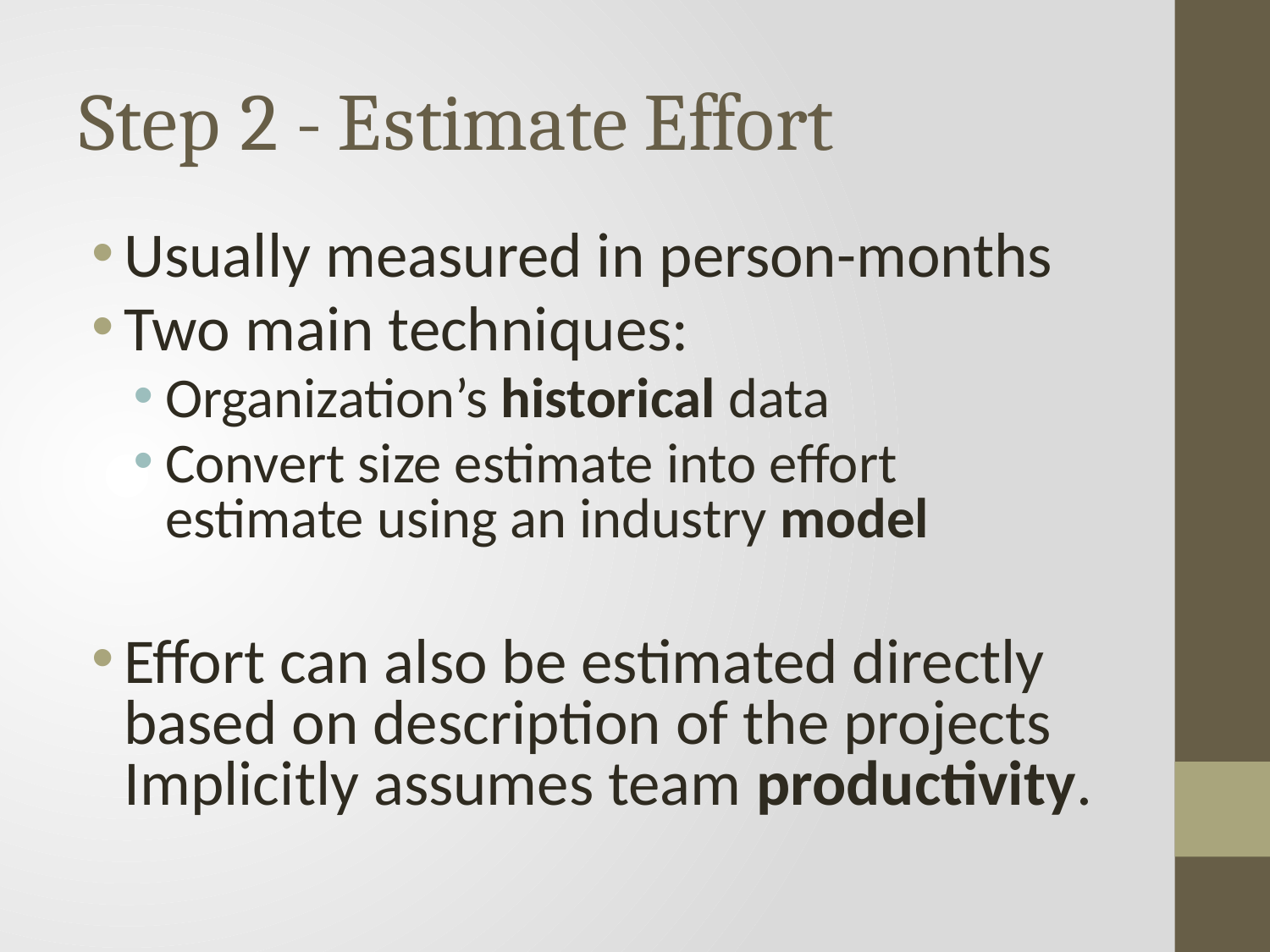

# Step 2 - Estimate Effort
Usually measured in person-months
Two main techniques:
Organization’s historical data
Convert size estimate into effort estimate using an industry model

Effort can also be estimated directly based on description of the projects  Implicitly assumes team productivity.